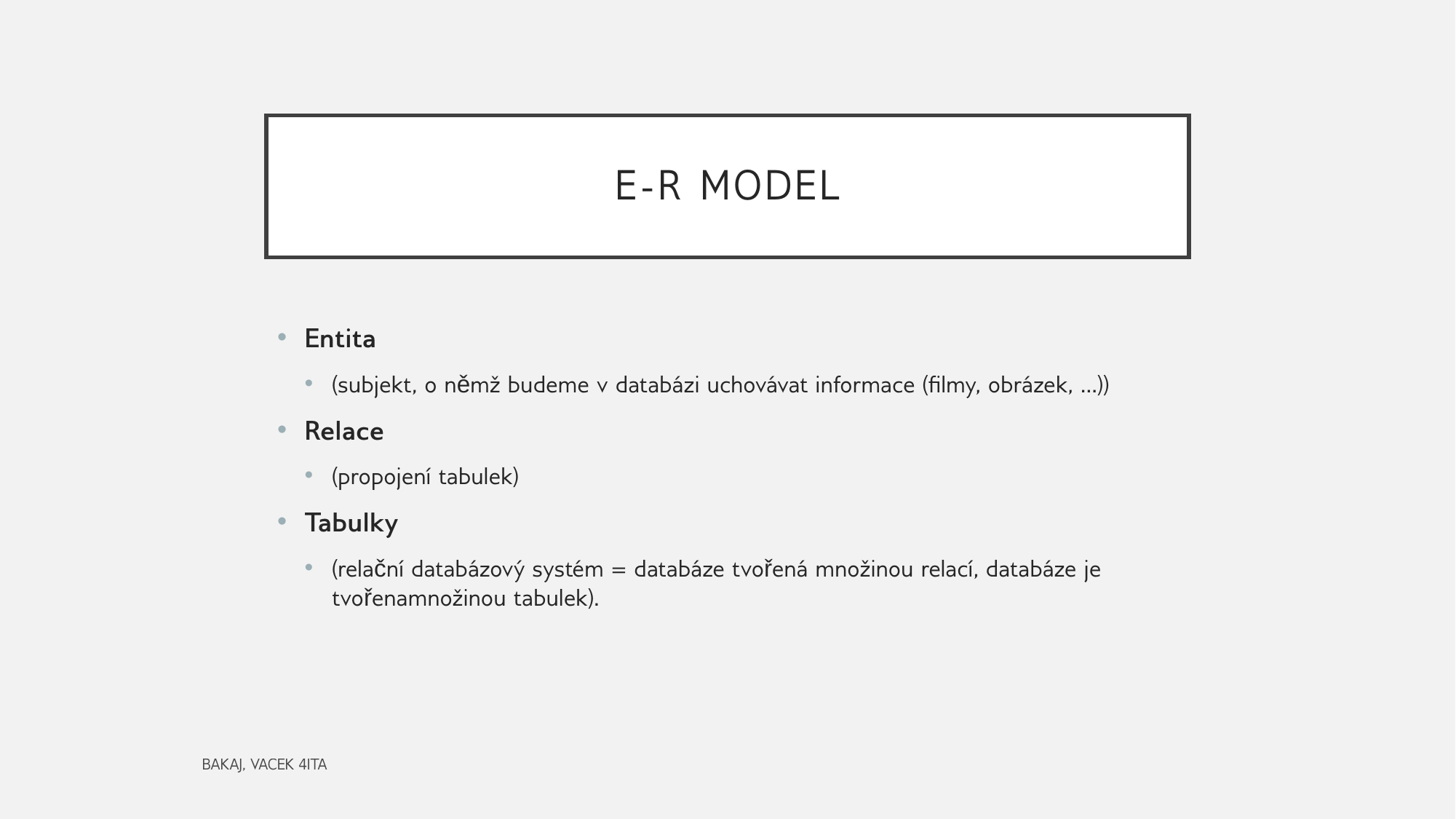

# E-R model
Entita
(subjekt, o němž budeme v databázi uchovávat informace (filmy, obrázek, …))
Relace
(propojení tabulek)
Tabulky
(relační databázový systém = databáze tvořená množinou relací, databáze je tvořenamnožinou tabulek).

BAKAJ, VACEK 4ITA